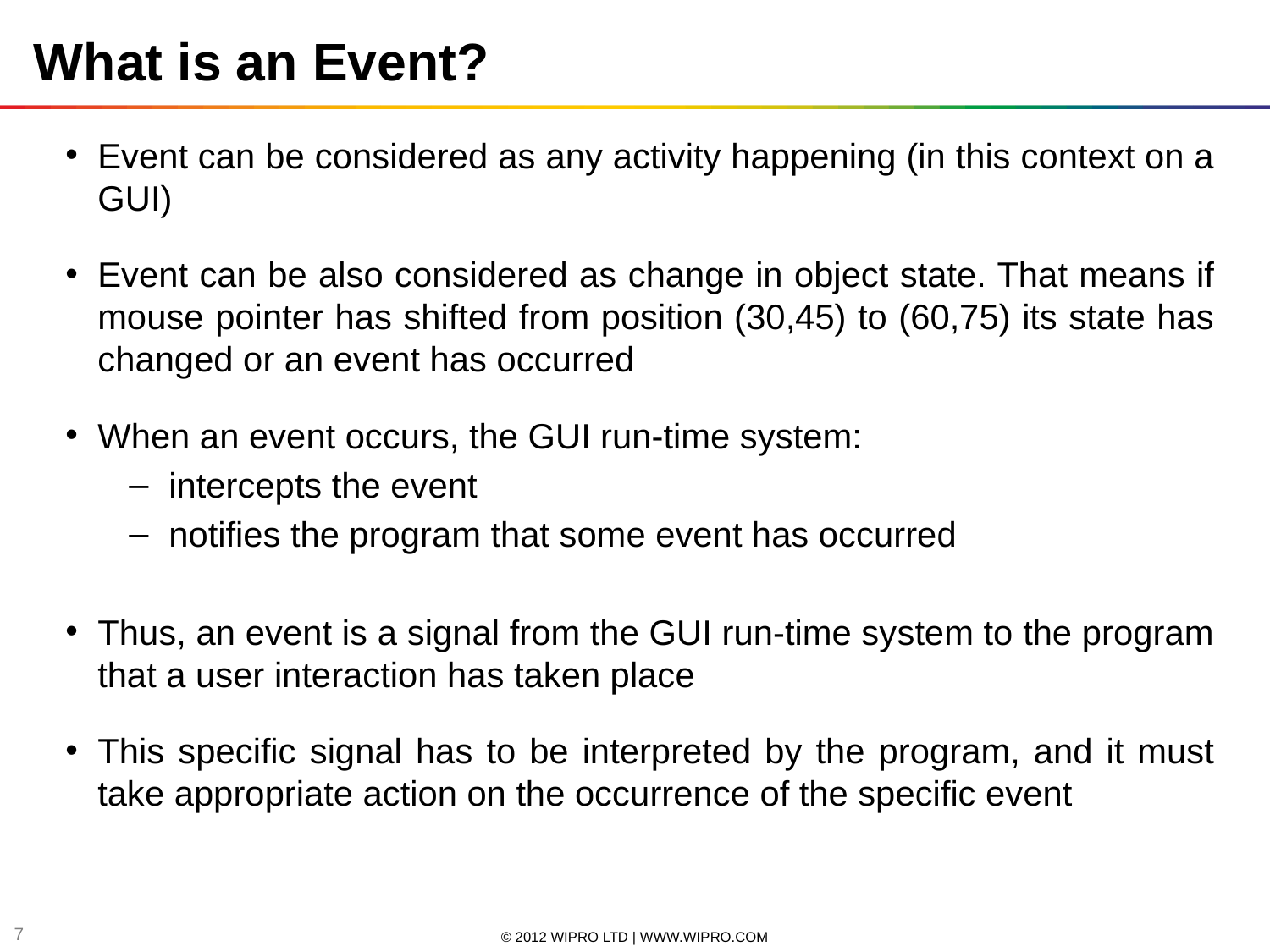

What is an Event?
Event can be considered as any activity happening (in this context on a GUI)

Event can be also considered as change in object state. That means if mouse pointer has shifted from position (30,45) to (60,75) its state has changed or an event has occurred

When an event occurs, the GUI run-time system:
intercepts the event
notifies the program that some event has occurred

Thus, an event is a signal from the GUI run-time system to the program that a user interaction has taken place

This specific signal has to be interpreted by the program, and it must take appropriate action on the occurrence of the specific event